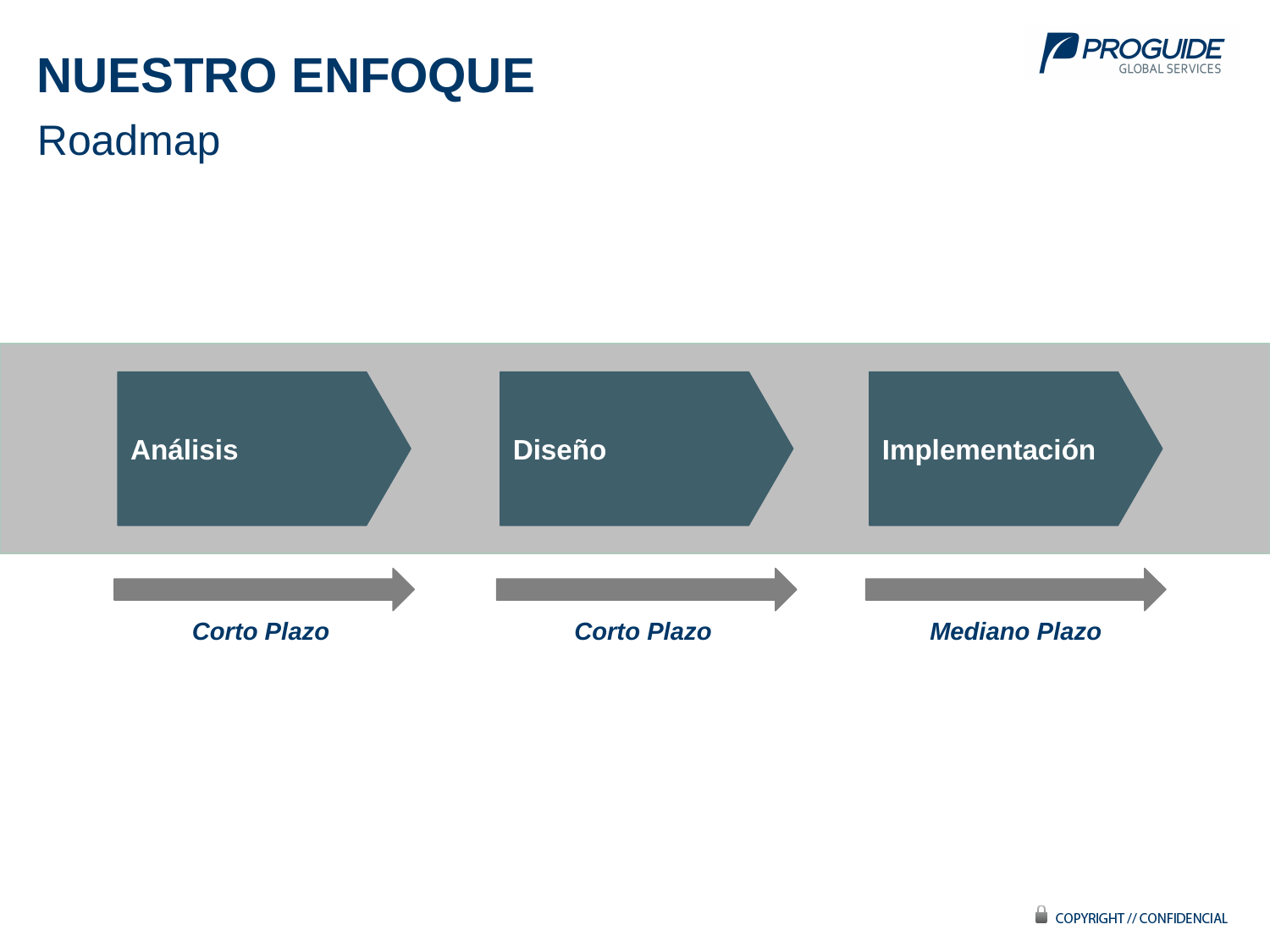

NUESTRO ENFOQUE
Roadmap

Análisis
Diseño
Implementación

Mediano Plazo
Corto Plazo
Corto Plazo